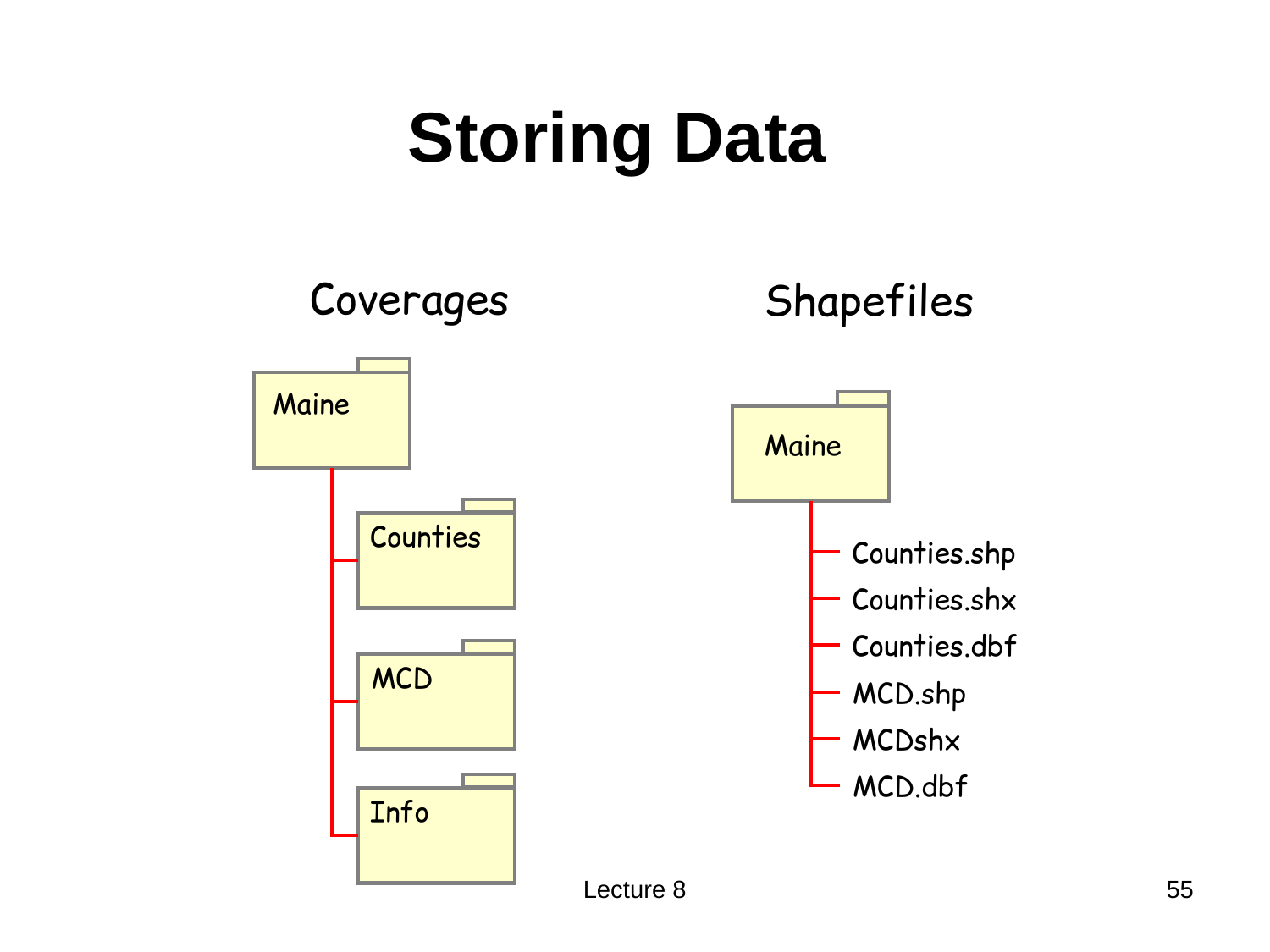

Storing Data
Coverages
Shapefiles

Maine

Maine

Counties
Counties.shp
Counties.shx
Counties.dbf

MCD
MCD.shp
MCDshx
MCD.dbf

Info
Lecture 8
55